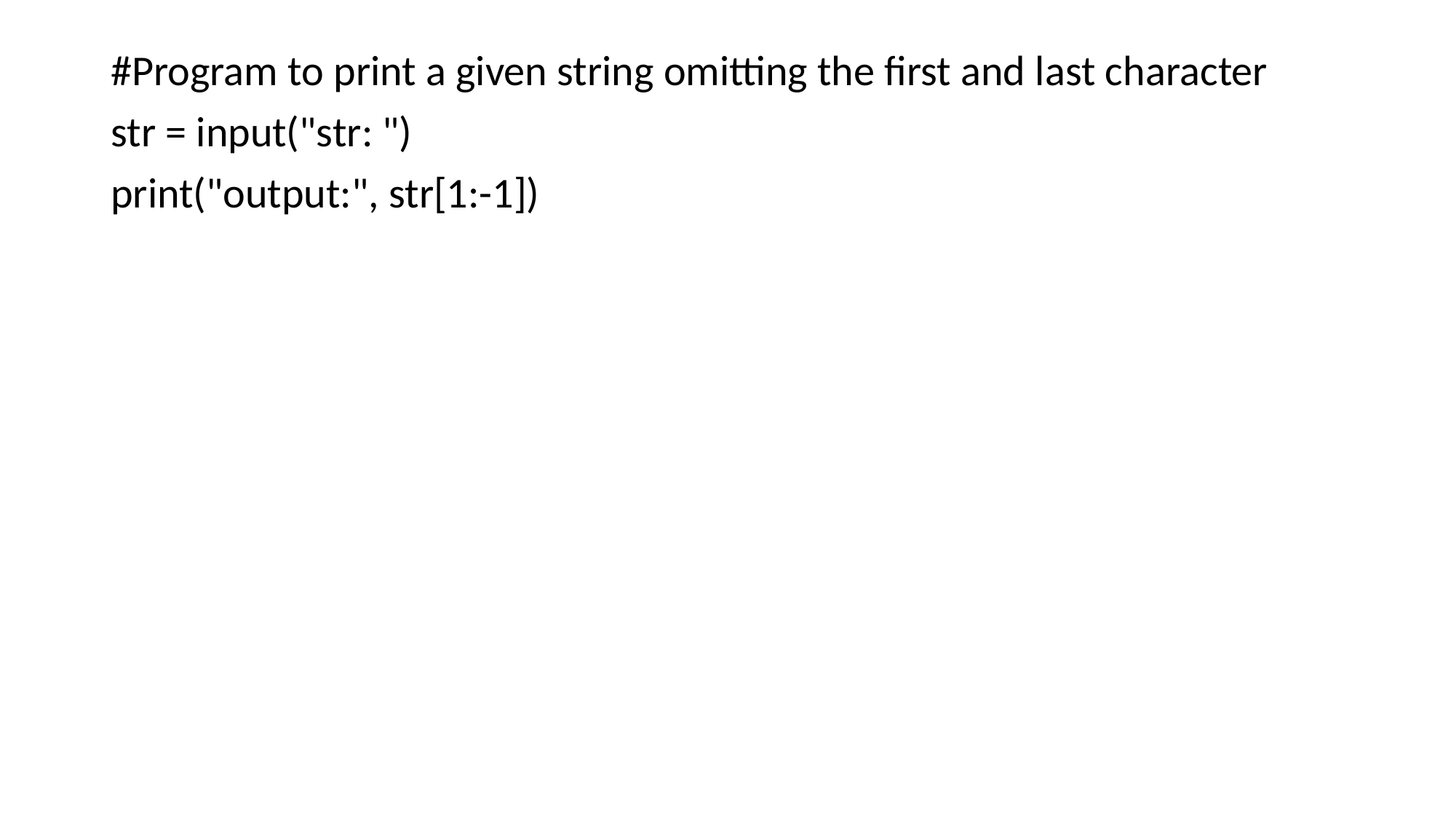

#Program to print a given string omitting the first and last character
str = input("str: ")
print("output:", str[1:-1])